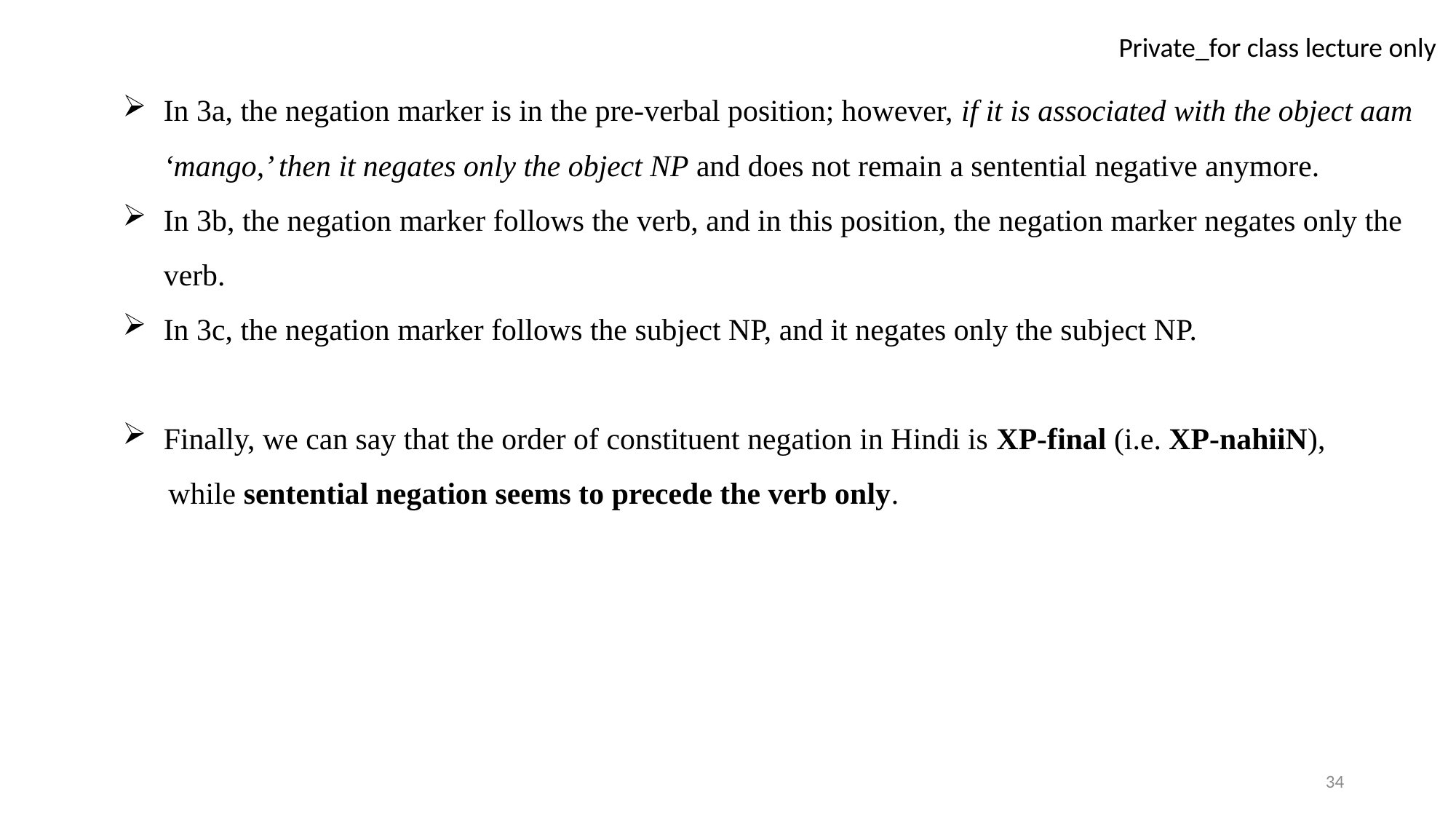

In 3a, the negation marker is in the pre-verbal position; however, if it is associated with the object aam ‘mango,’ then it negates only the object NP and does not remain a sentential negative anymore.
In 3b, the negation marker follows the verb, and in this position, the negation marker negates only the verb.
In 3c, the negation marker follows the subject NP, and it negates only the subject NP.

Finally, we can say that the order of constituent negation in Hindi is XP-final (i.e. XP-nahiiN),
      while sentential negation seems to precede the verb only.

34